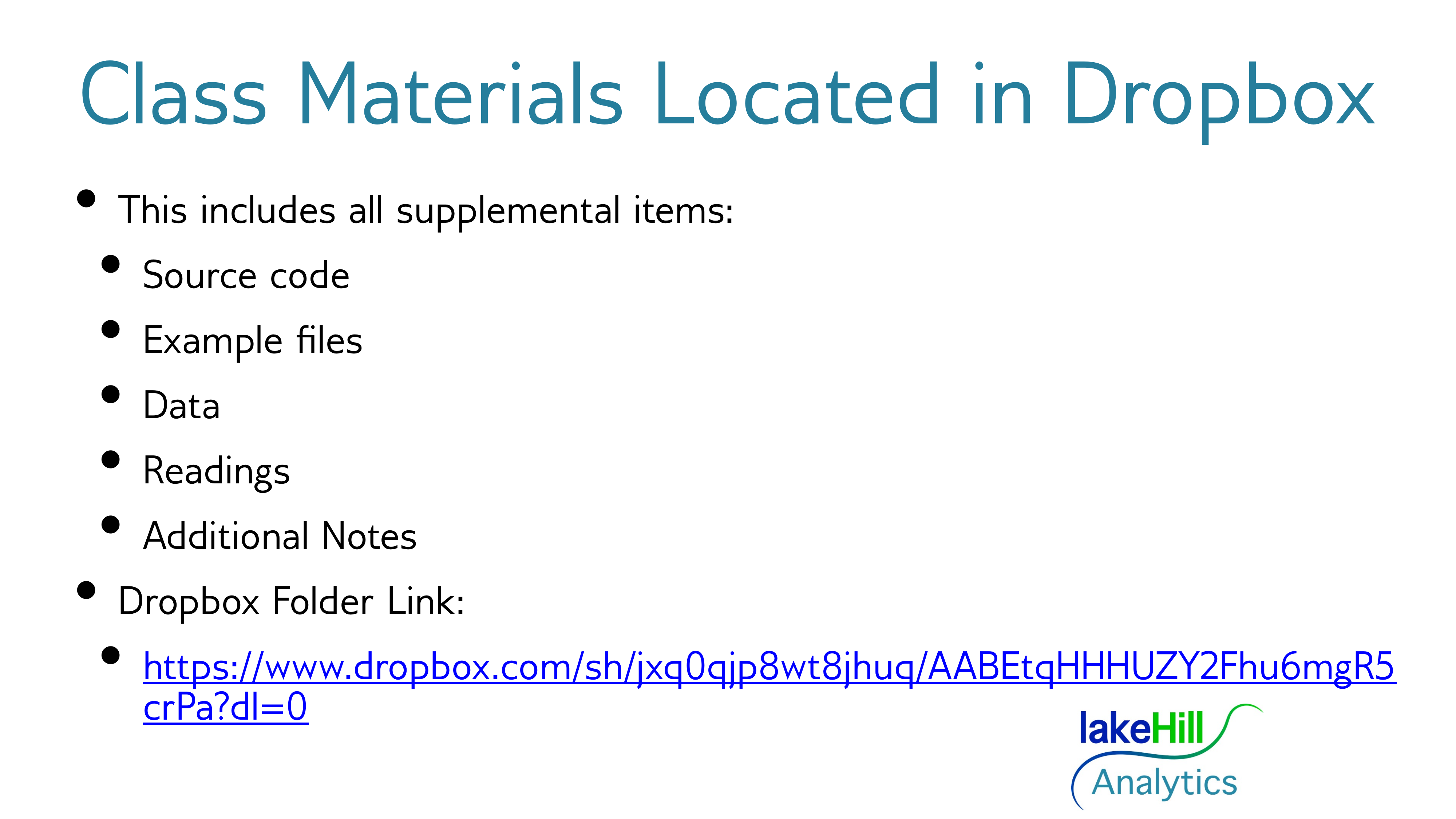

# Class Materials Located in Dropbox
This includes all supplemental items:
Source code
Example files
Data
Readings
Additional Notes
Dropbox Folder Link:
https://www.dropbox.com/sh/jxq0qjp8wt8jhuq/AABEtqHHHUZY2Fhu6mgR5crPa?dl=0